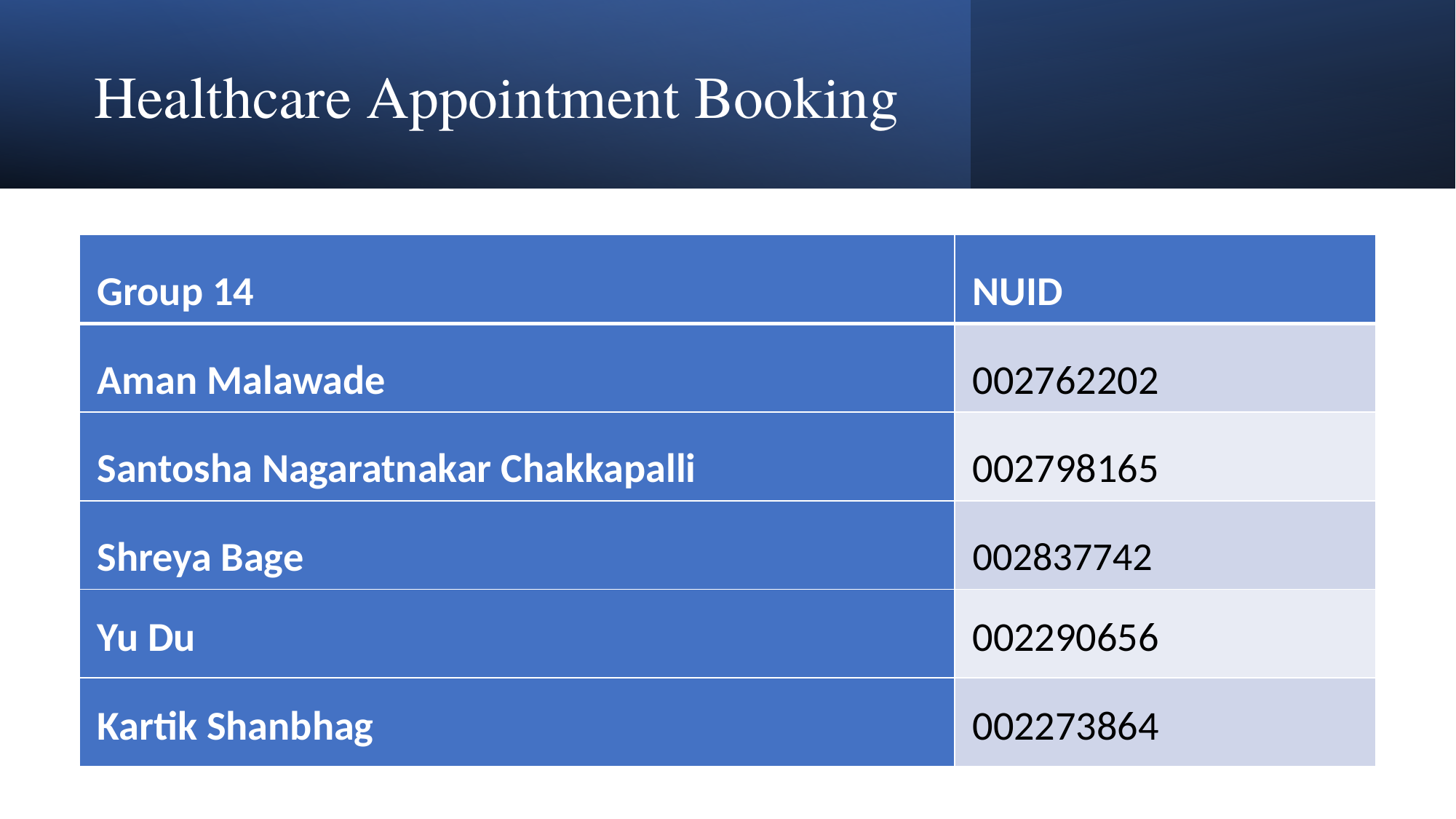

# Healthcare Appointment Booking
| Group 14 | NUID |
| --- | --- |
| Aman Malawade | 002762202 |
| Santosha Nagaratnakar Chakkapalli | 002798165 |
| Shreya Bage | 002837742 |
| Yu Du | 002290656 |
| Kartik Shanbhag | 002273864 |